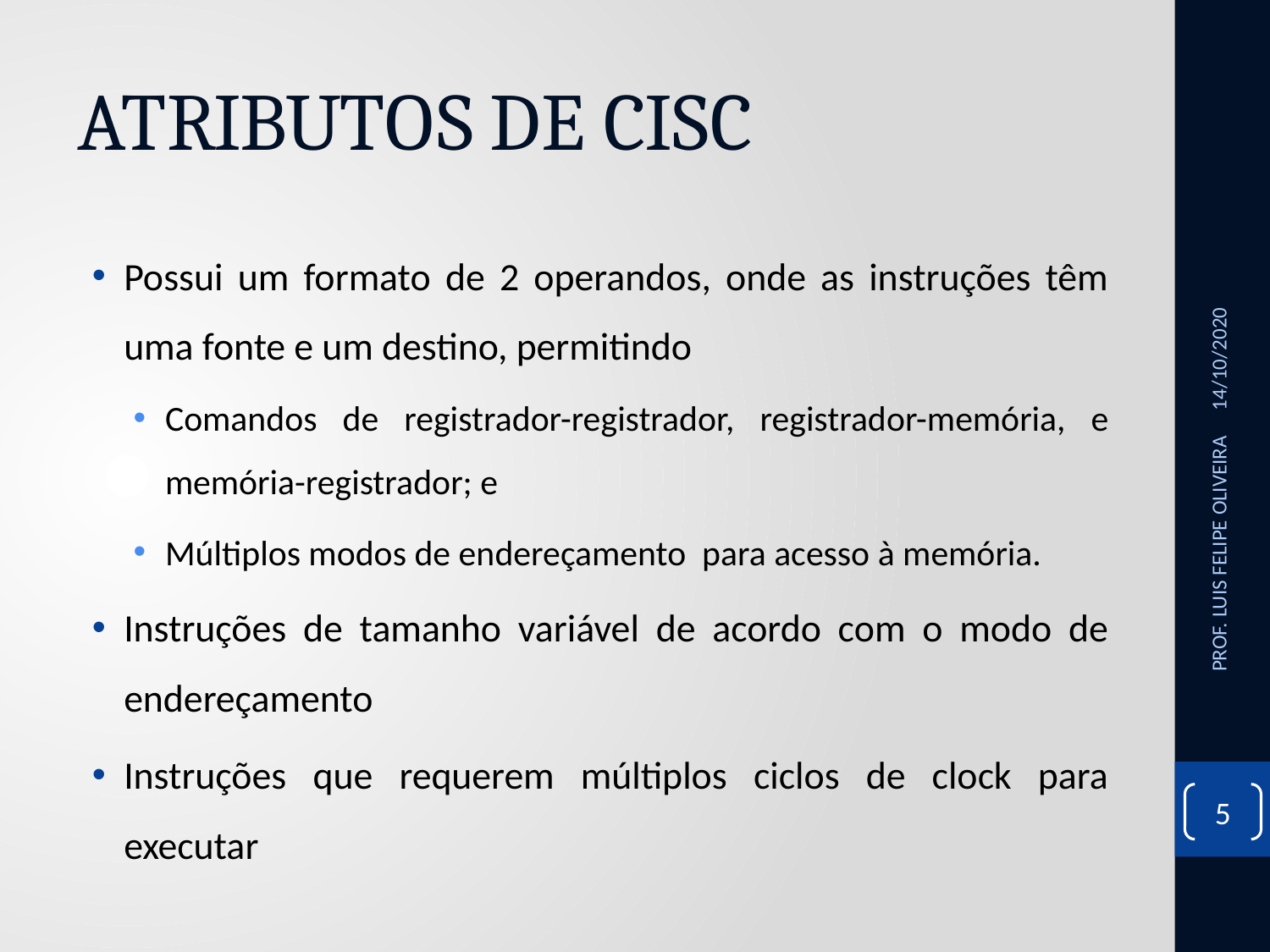

# ATRIBUTOS DE CISC
Possui um formato de 2 operandos, onde as instruções têm uma fonte e um destino, permitindo
Comandos de registrador-registrador, registrador-memória, e memória-registrador; e
Múltiplos modos de endereçamento  para acesso à memória.
Instruções de tamanho variável de acordo com o modo de endereçamento
Instruções que requerem múltiplos ciclos de clock para executar

14/10/2020
PROF. LUIS FELIPE OLIVEIRA
5